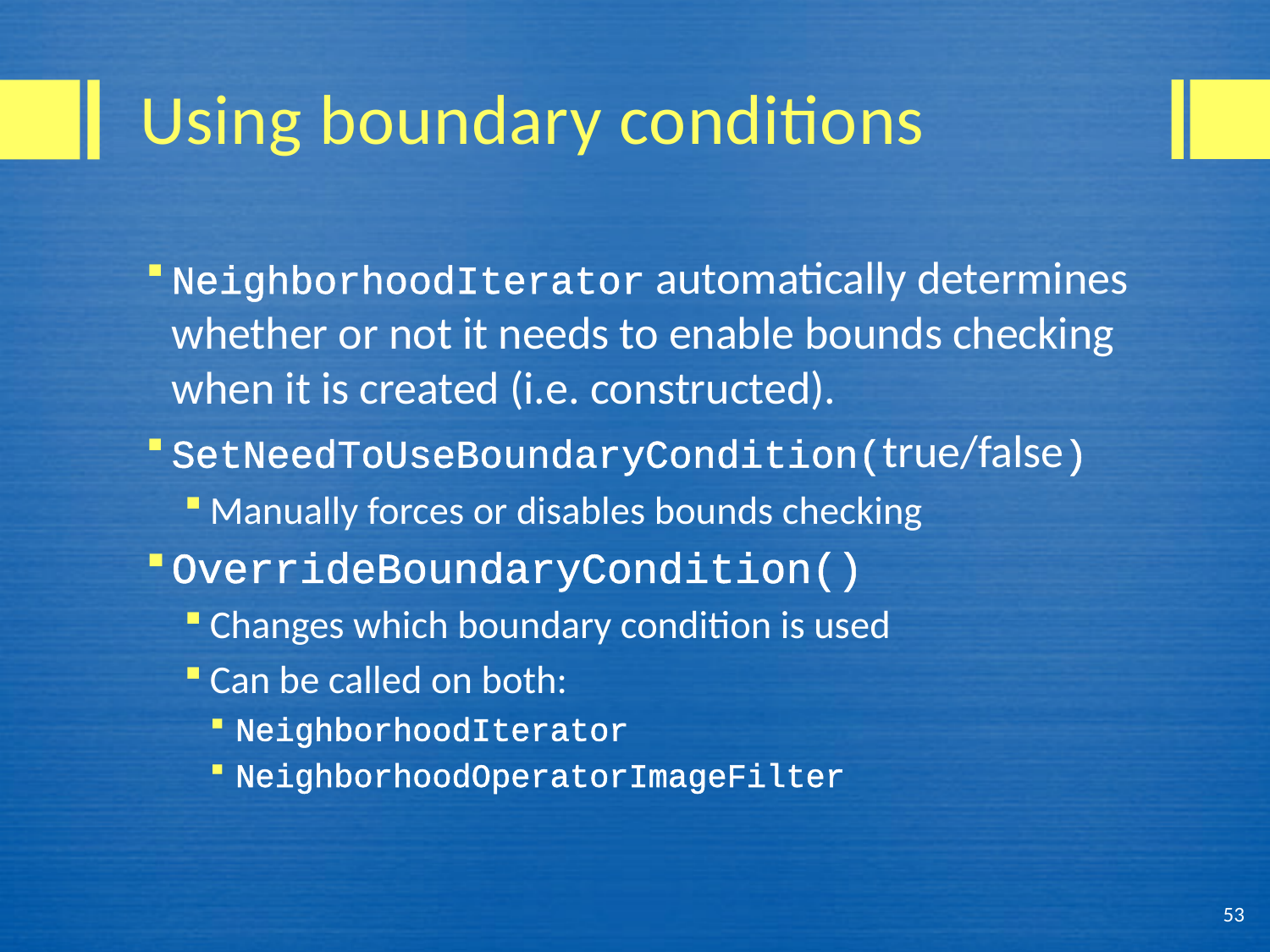

# Using boundary conditions
NeighborhoodIterator automatically determines whether or not it needs to enable bounds checking when it is created (i.e. constructed).
SetNeedToUseBoundaryCondition(true/false)
Manually forces or disables bounds checking
OverrideBoundaryCondition()
Changes which boundary condition is used
Can be called on both:
NeighborhoodIterator
NeighborhoodOperatorImageFilter
53